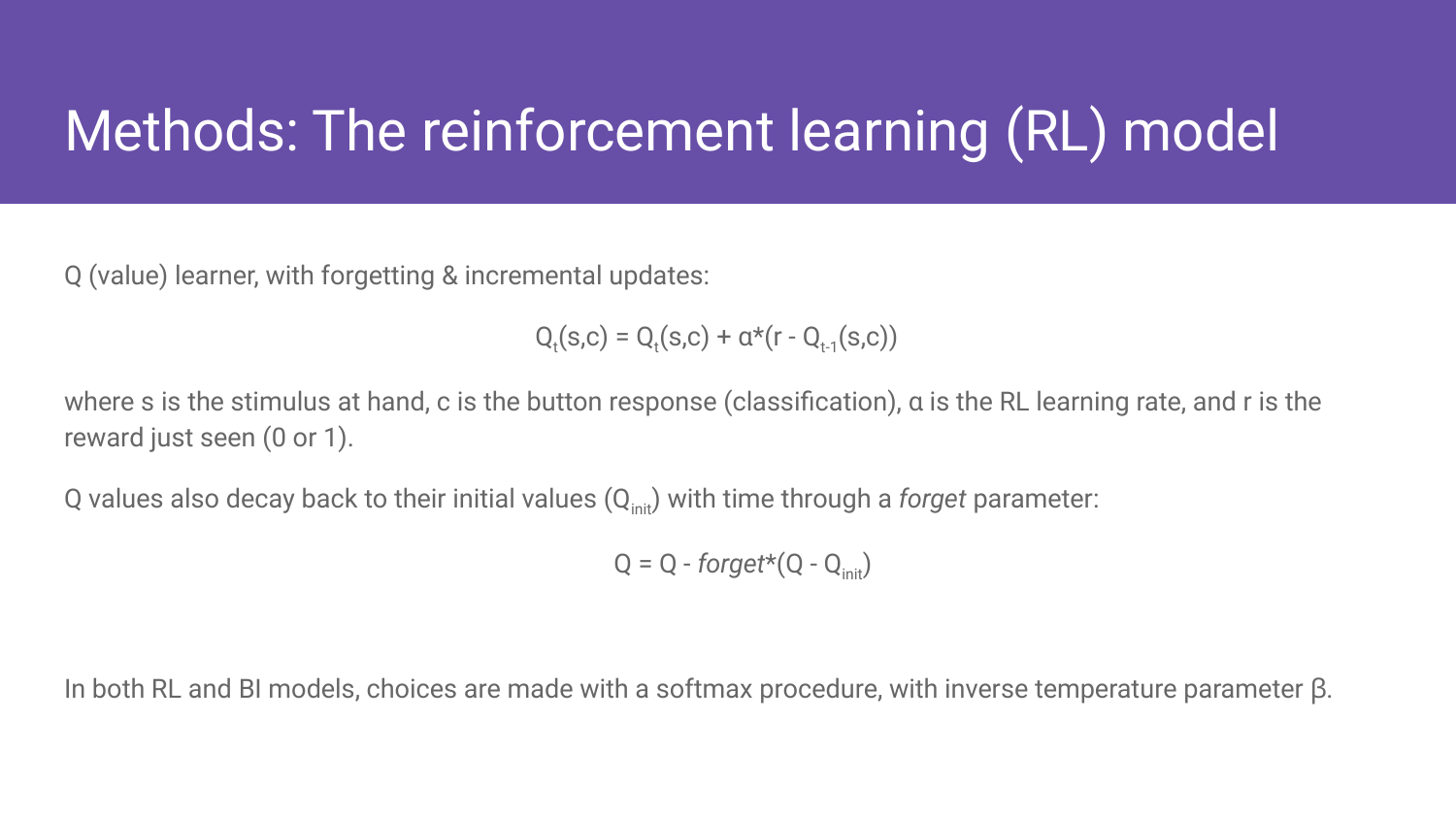

# Methods: The reinforcement learning (RL) model
Q (value) learner, with forgetting & incremental updates:
Qt(s,c) = Qt(s,c) + α*(r - Qt-1(s,c))
where s is the stimulus at hand, c is the button response (classification), α is the RL learning rate, and r is the reward just seen (0 or 1).
Q values also decay back to their initial values (Qinit) with time through a forget parameter:
        Q = Q - forget*(Q - Qinit)

In both RL and BI models, choices are made with a softmax procedure, with inverse temperature parameter ꞵ.